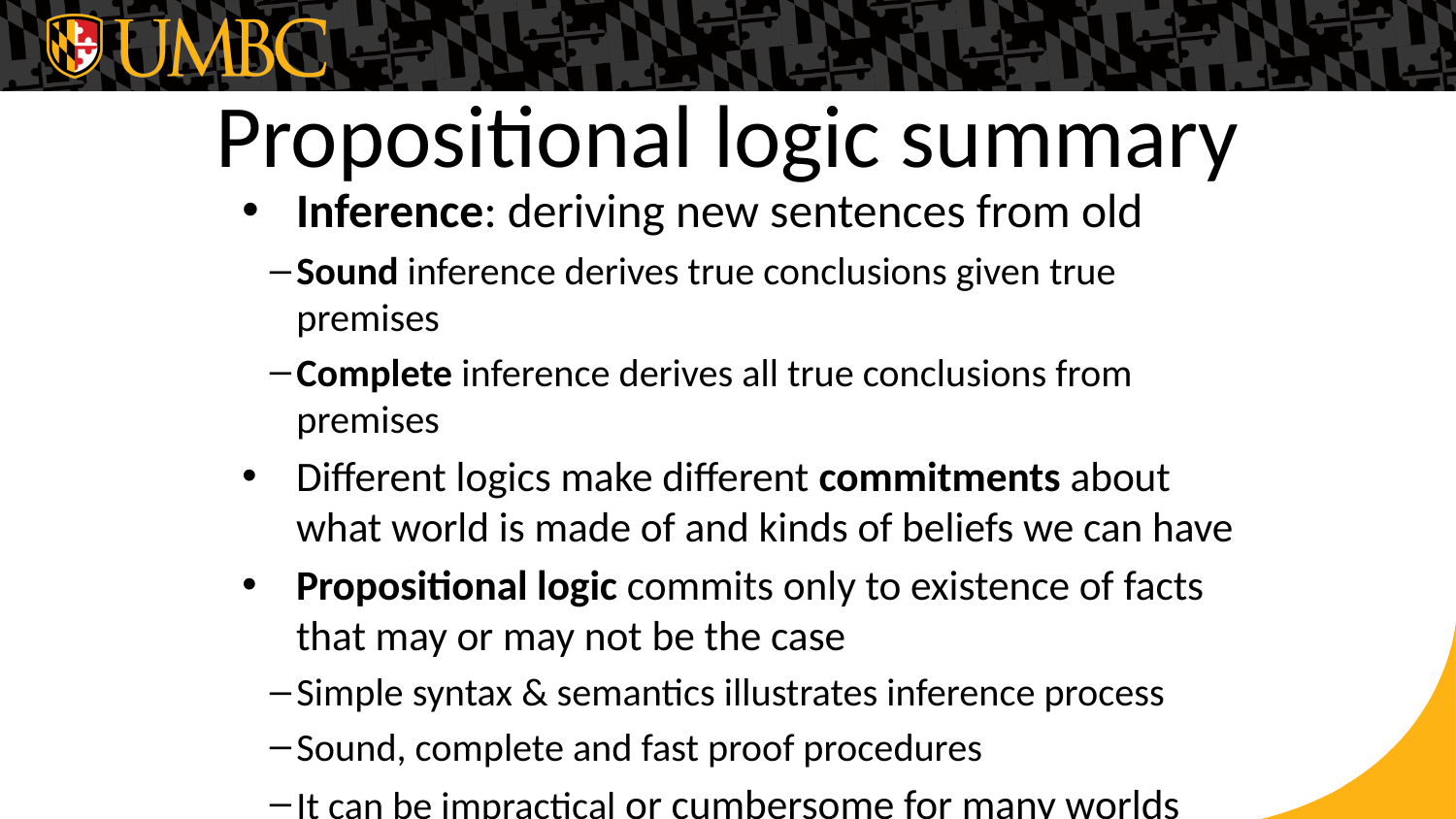

# Propositional logic summary
Inference: deriving new sentences from old
Sound inference derives true conclusions given true premises
Complete inference derives all true conclusions from premises
Different logics make different commitments about what world is made of and kinds of beliefs we can have
Propositional logic commits only to existence of facts that may or may not be the case
Simple syntax & semantics illustrates inference process
Sound, complete and fast proof procedures
It can be impractical or cumbersome for many worlds